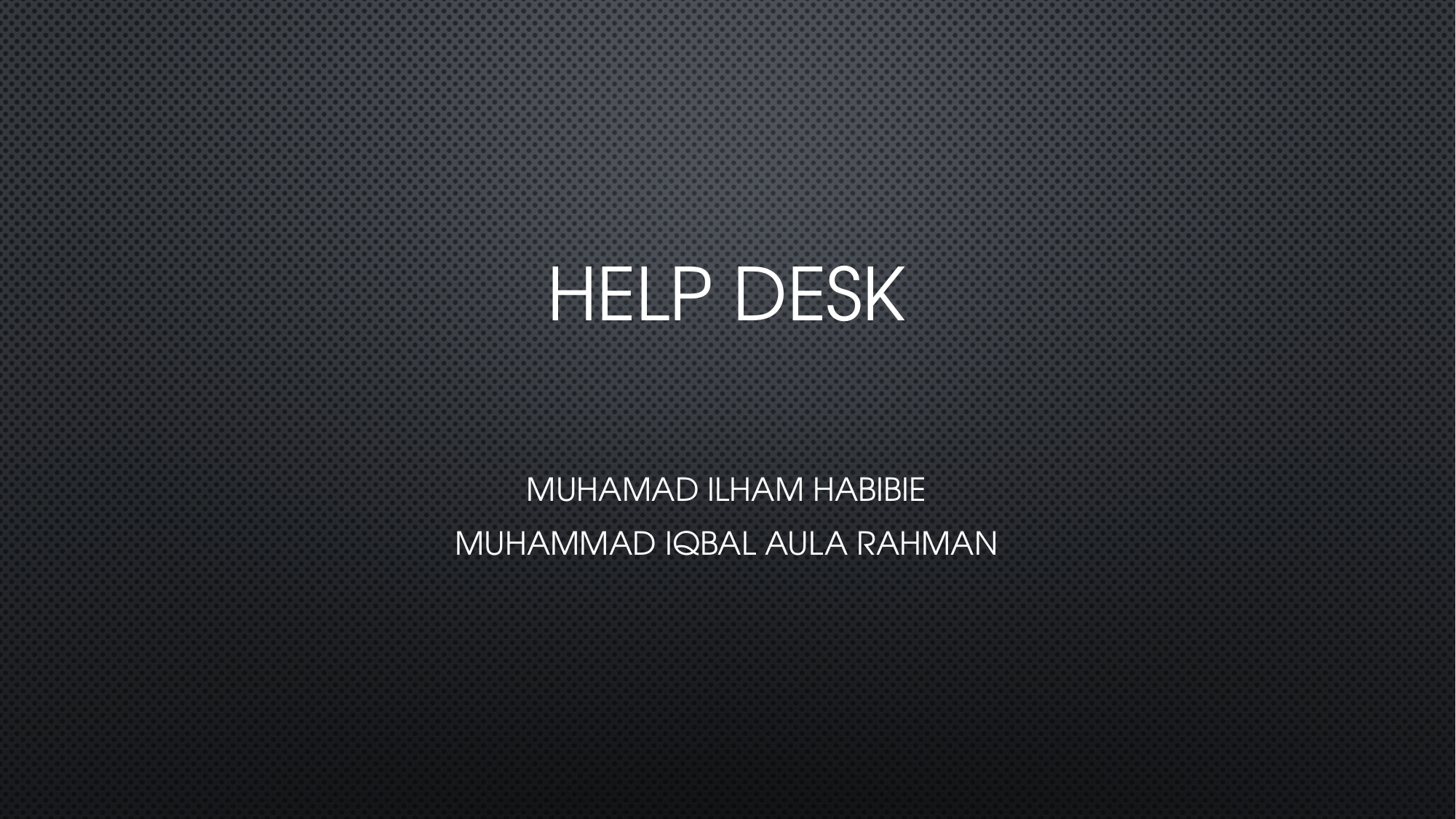

# Help desk
Muhamad ilham habibie
Muhammad Iqbal aula rahman